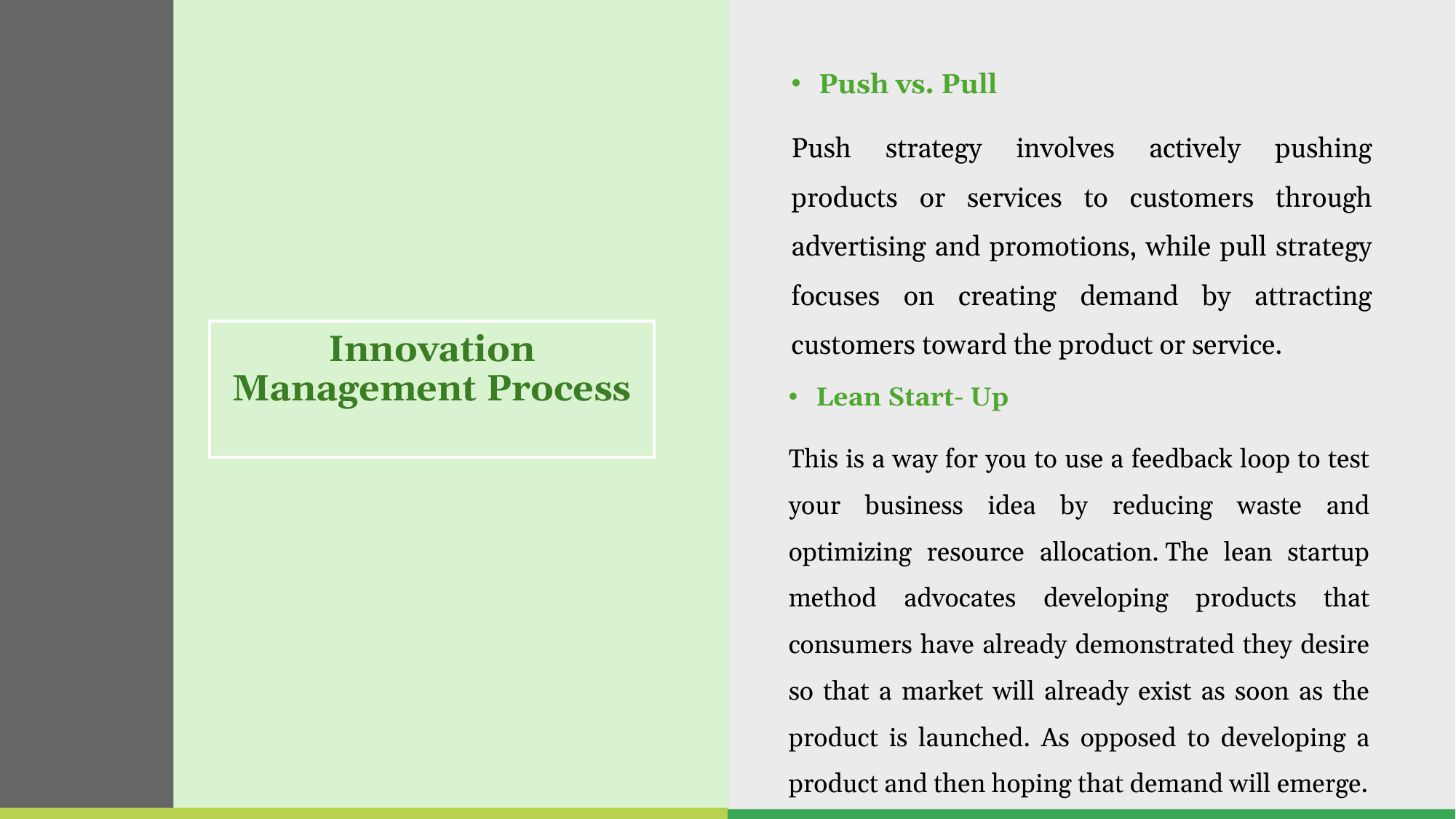

Push vs. Pull
Push strategy involves actively pushing products or services to customers through advertising and promotions, while pull strategy focuses on creating demand by attracting customers toward the product or service.

# Innovation Management Process

Lean Start- Up
This is a way for you to use a feedback loop to test your business idea by reducing waste and optimizing resource allocation. The lean startup method advocates developing products that consumers have already demonstrated they desire so that a market will already exist as soon as the product is launched. As opposed to developing a product and then hoping that demand will emerge.